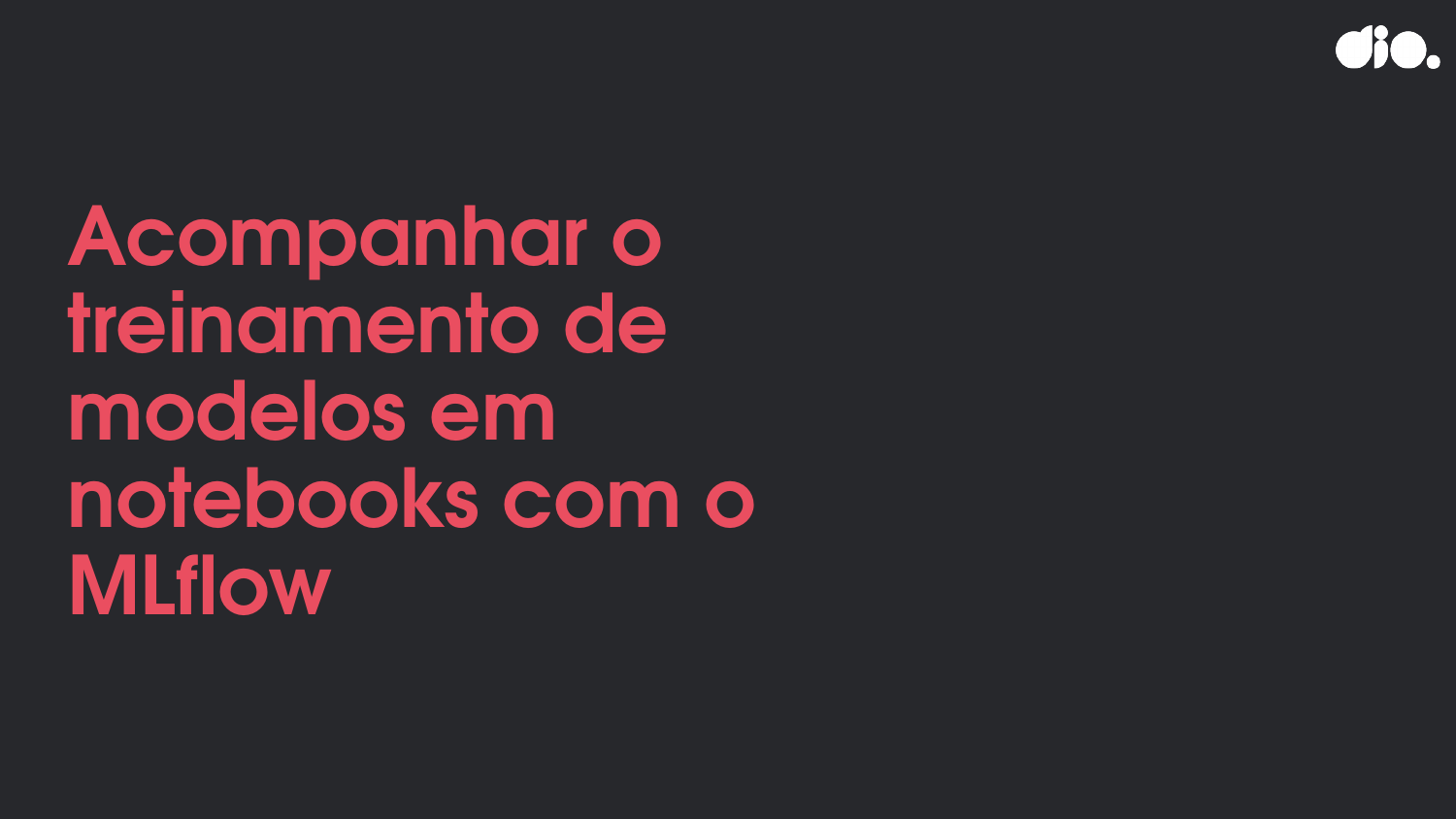

# Acompanhar o treinamento de modelos em notebooks com o MLflow